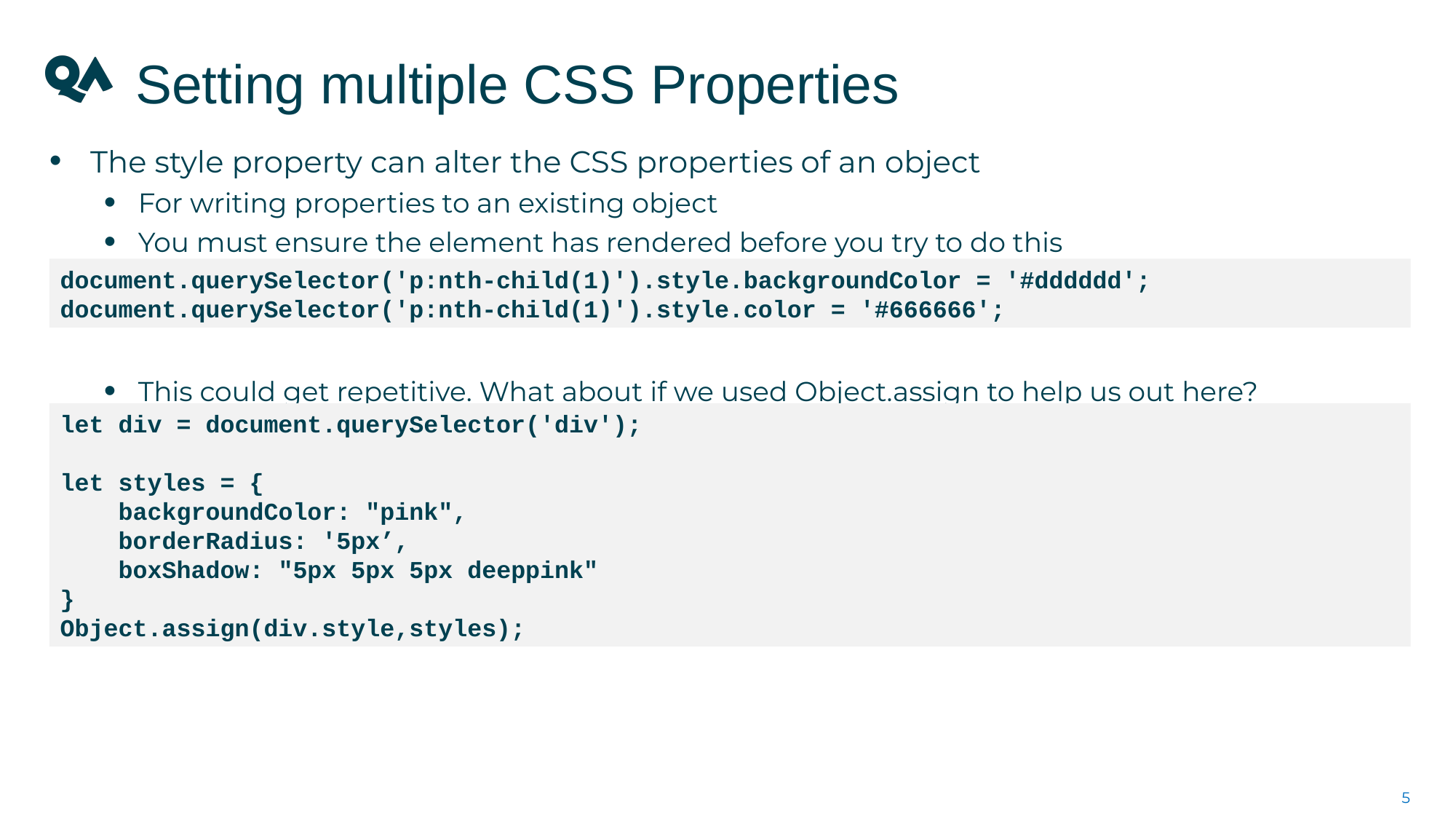

# Setting multiple CSS Properties
The style property can alter the CSS properties of an object
For writing properties to an existing object
You must ensure the element has rendered before you try to do this

This could get repetitive. What about if we used Object.assign to help us out here?

document.querySelector('p:nth-child(1)').style.backgroundColor = '#dddddd';
document.querySelector('p:nth-child(1)').style.color = '#666666';
let div = document.querySelector('div');
let styles = {
    backgroundColor: "pink",
    borderRadius: '5px’,
    boxShadow: "5px 5px 5px deeppink"
}
Object.assign(div.style,styles);